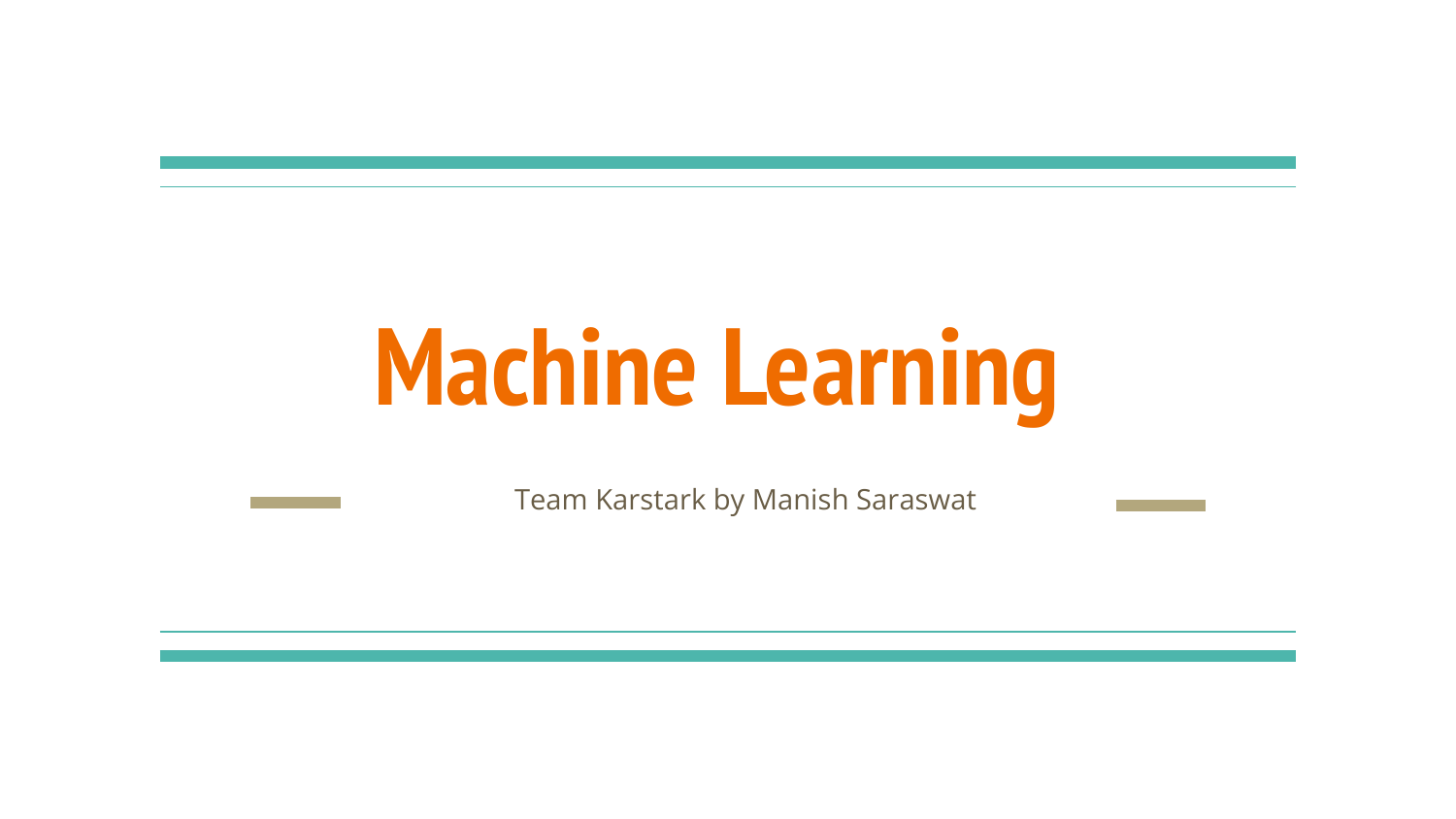

# Machine Learning
Team Karstark by Manish Saraswat